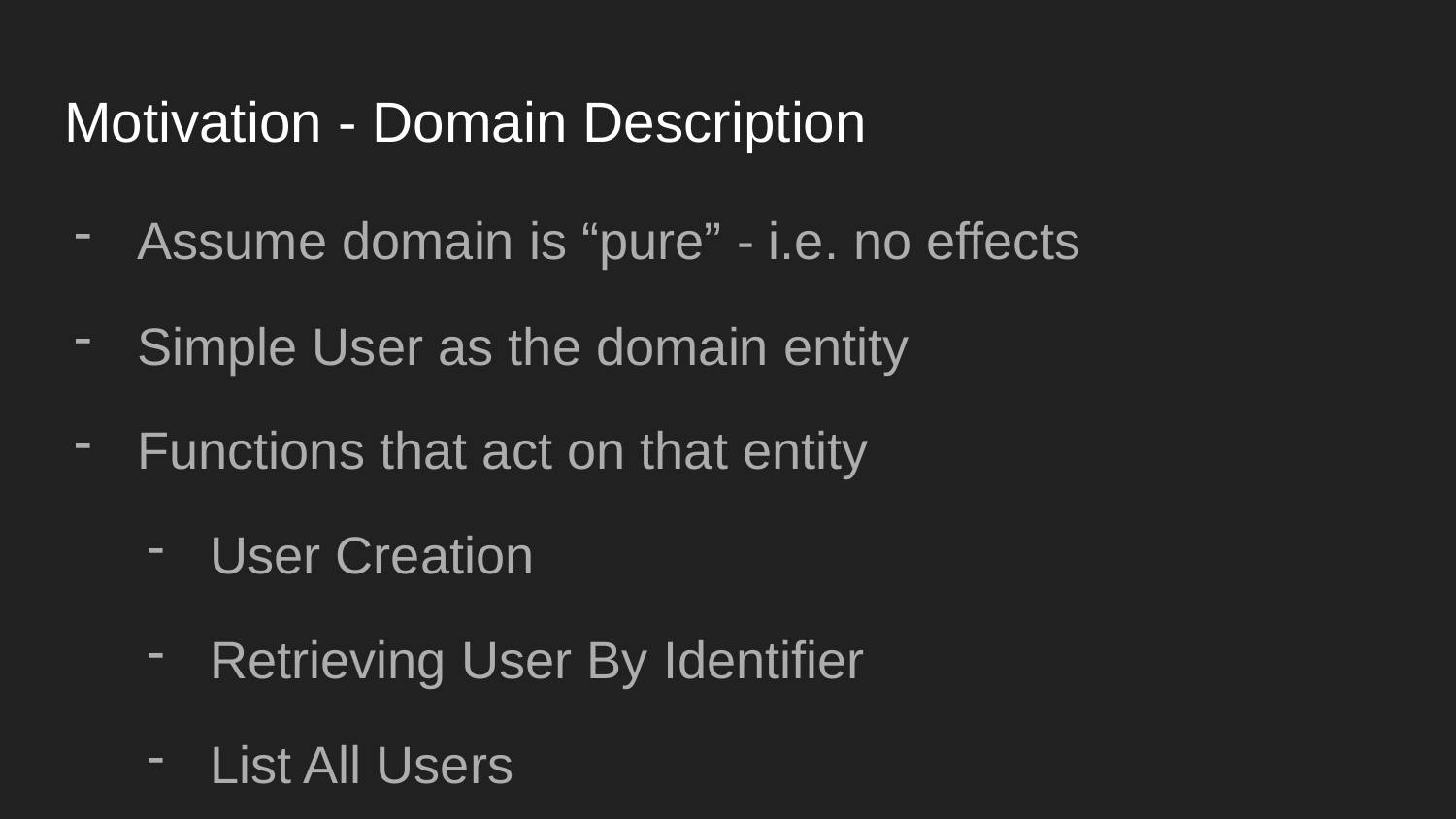

# Motivation - Domain Description
Assume domain is “pure” - i.e. no effects
Simple User as the domain entity
Functions that act on that entity
User Creation
Retrieving User By Identifier
List All Users